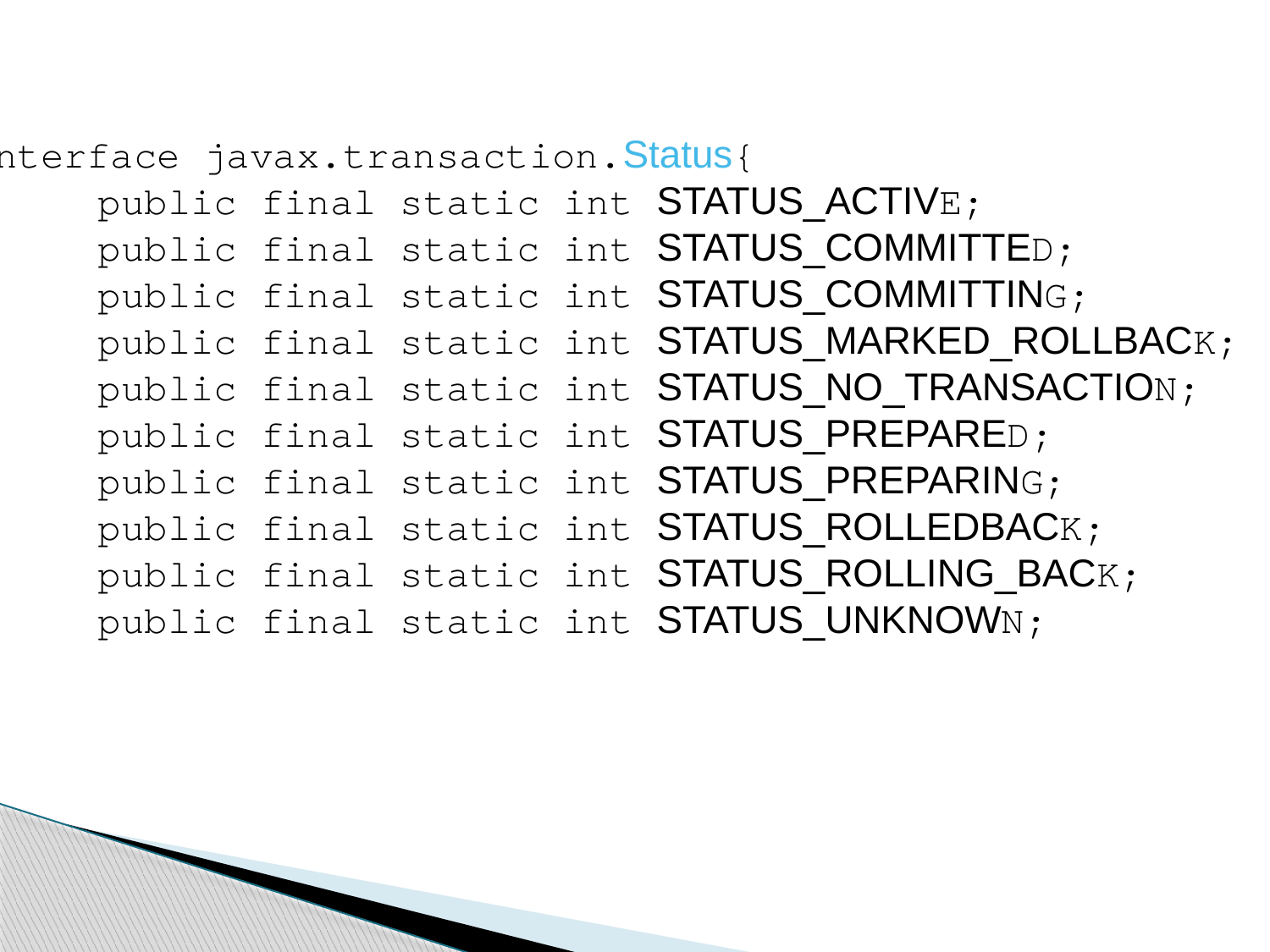

interface javax.transaction.Status{
	public final static int STATUS_ACTIVE;
	public final static int STATUS_COMMITTED;
	public final static int STATUS_COMMITTING;
	public final static int STATUS_MARKED_ROLLBACK;
	public final static int STATUS_NO_TRANSACTION;
	public final static int STATUS_PREPARED;
	public final static int STATUS_PREPARING;
	public final static int STATUS_ROLLEDBACK;
	public final static int STATUS_ROLLING_BACK;
	public final static int STATUS_UNKNOWN;
}